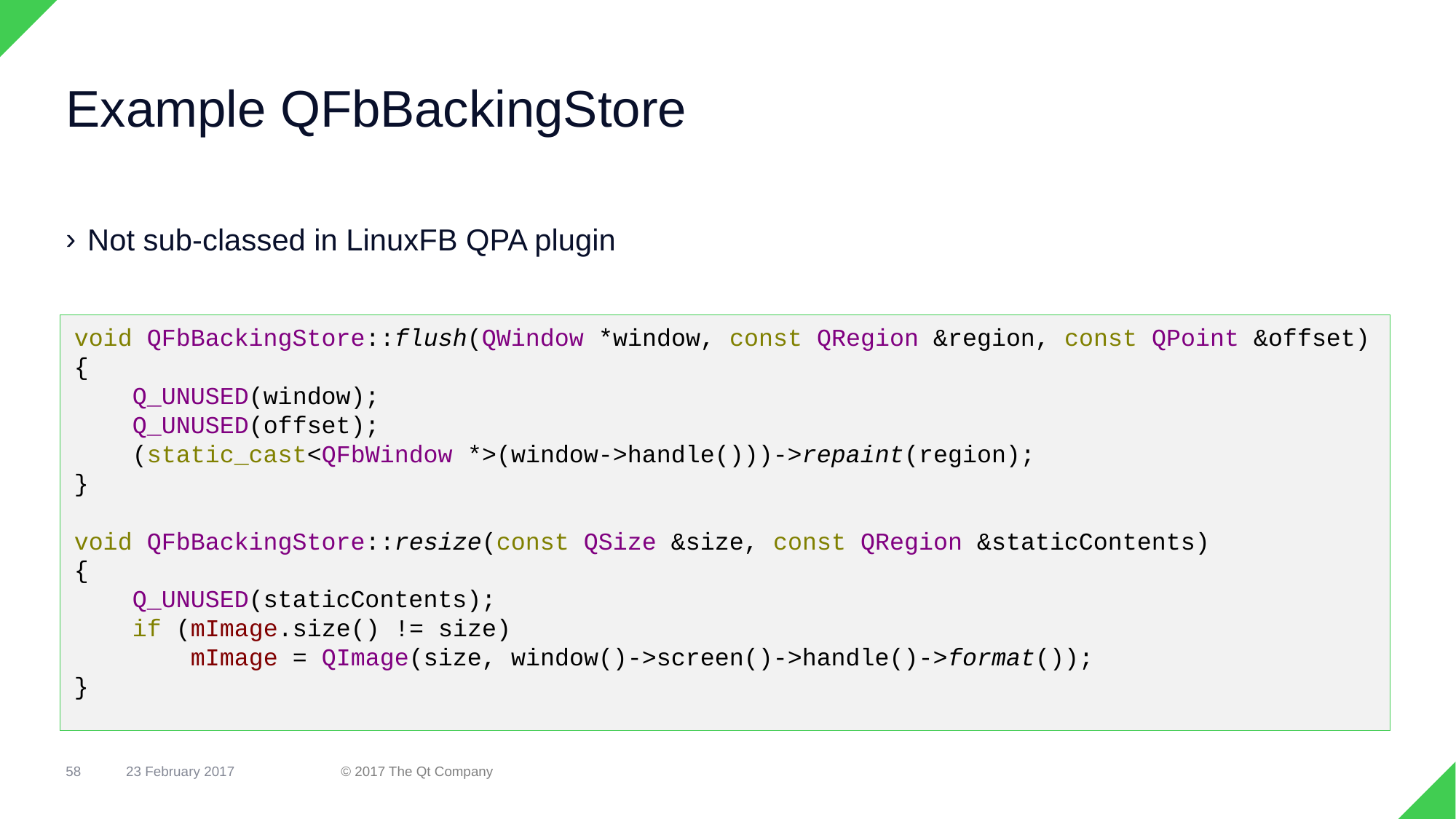

# Example QFbBackingStore
Not sub-classed in LinuxFB QPA plugin
void QFbBackingStore::flush(QWindow *window, const QRegion &region, const QPoint &offset)
{
    Q_UNUSED(window);
    Q_UNUSED(offset);
    (static_cast<QFbWindow *>(window->handle()))->repaint(region);
}
void QFbBackingStore::resize(const QSize &size, const QRegion &staticContents)
{
    Q_UNUSED(staticContents);
    if (mImage.size() != size)
        mImage = QImage(size, window()->screen()->handle()->format());
}
23 February 2017
58
© 2017 The Qt Company